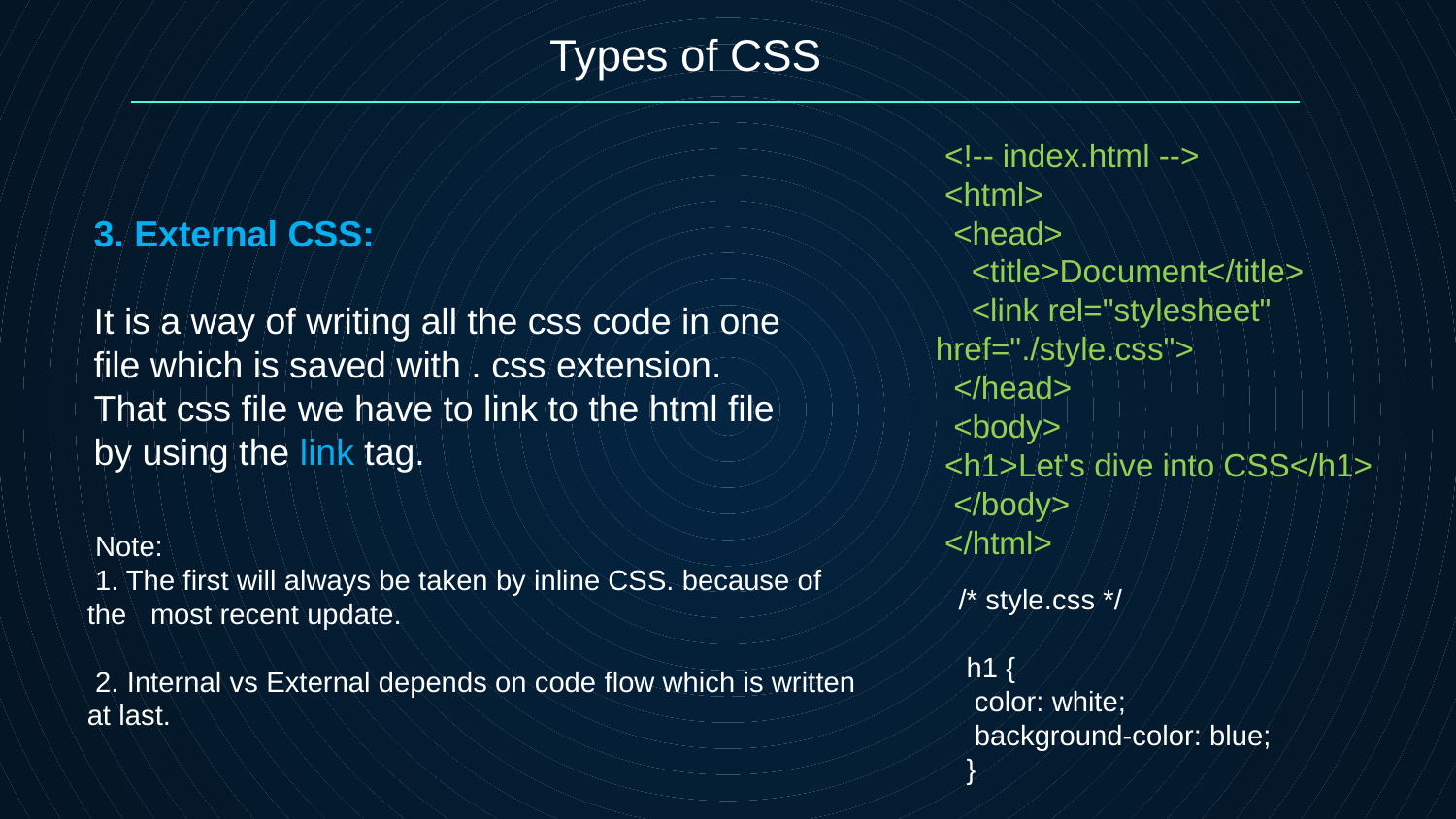

Types of CSS
 <!-- index.html -->
 <html>
  <head>
    <title>Document</title>
    <link rel="stylesheet" href="./style.css">
  </head>
  <body>
 <h1>Let's dive into CSS</h1>
  </body>
 </html>
3. External CSS:

It is a way of writing all the css code in one file which is saved with . css extension. That css file we have to link to the html file by using the link tag.
 Note:
 1. The first will always be taken by inline CSS. because of the   most recent update.

 2. Internal vs External depends on code flow which is written at last.
/* style.css */

 h1 {
  color: white;
  background-color: blue;
 }